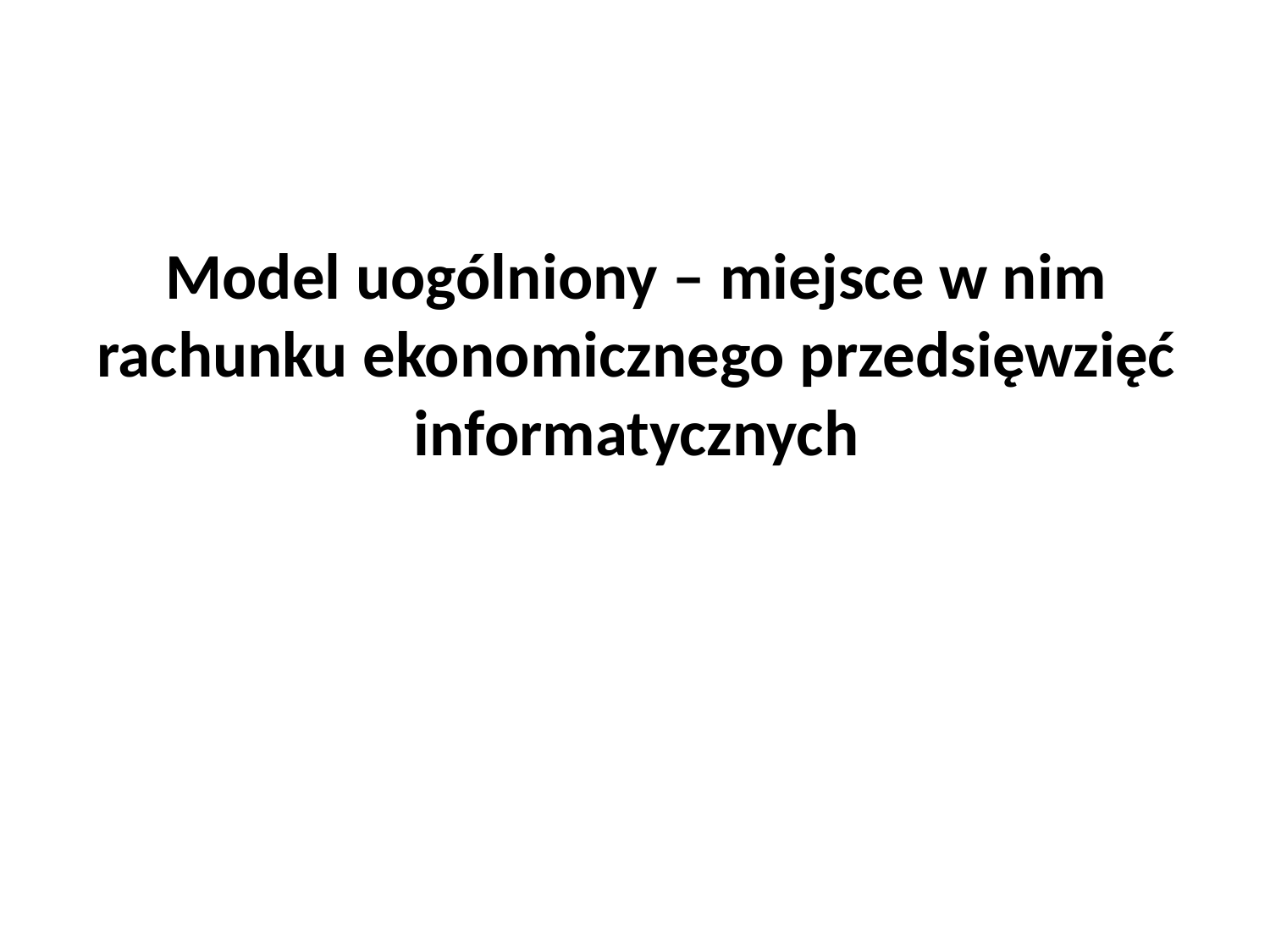

# Model uogólniony – miejsce w nim rachunku ekonomicznego przedsięwzięć informatycznych